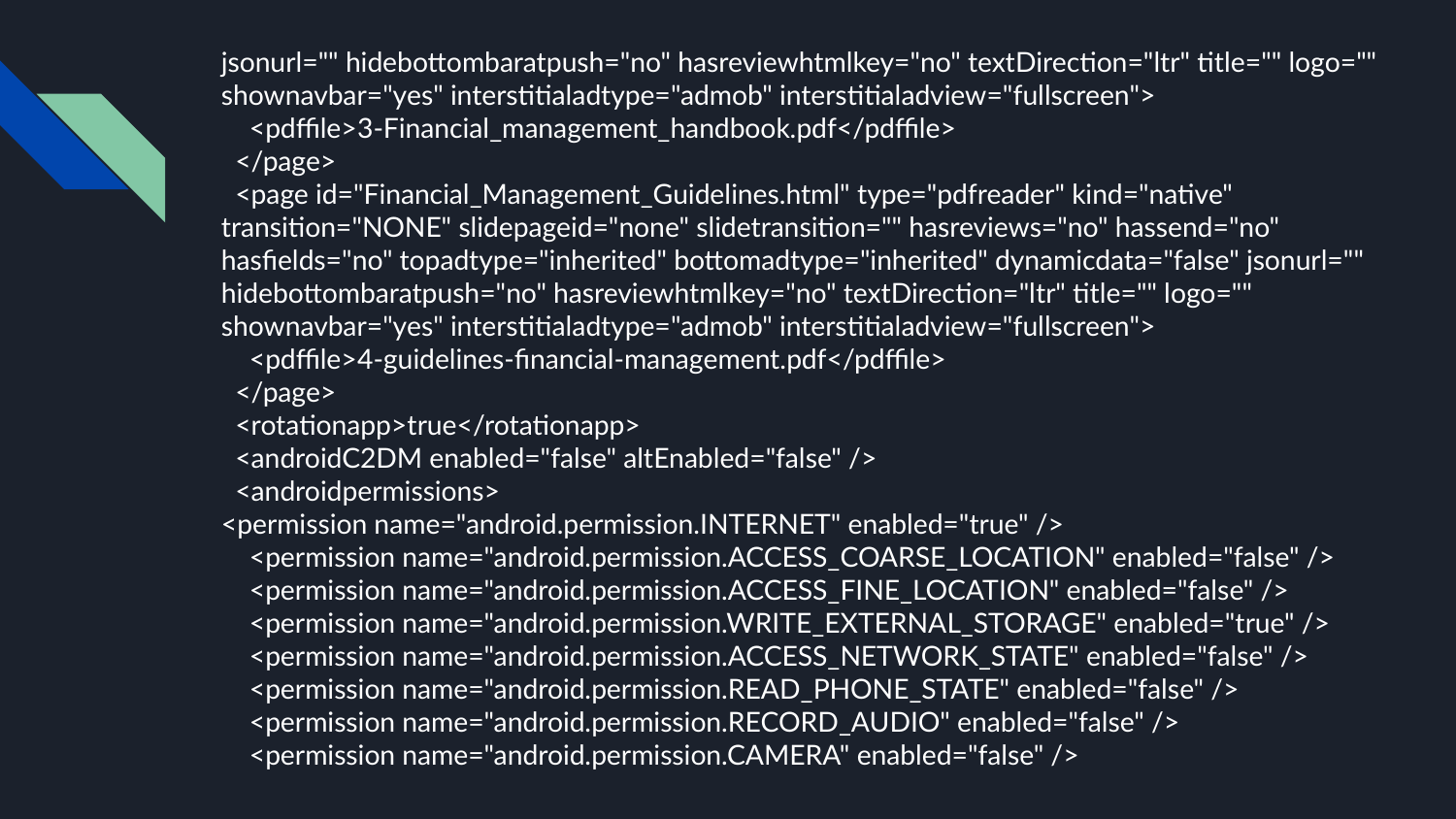

jsonurl="" hidebottombaratpush="no" hasreviewhtmlkey="no" textDirection="ltr" title="" logo="" shownavbar="yes" interstitialadtype="admob" interstitialadview="fullscreen">
    <pdffile>3-Financial_management_handbook.pdf</pdffile>
  </page>
  <page id="Financial_Management_Guidelines.html" type="pdfreader" kind="native" transition="NONE" slidepageid="none" slidetransition="" hasreviews="no" hassend="no" hasfields="no" topadtype="inherited" bottomadtype="inherited" dynamicdata="false" jsonurl="" hidebottombaratpush="no" hasreviewhtmlkey="no" textDirection="ltr" title="" logo="" shownavbar="yes" interstitialadtype="admob" interstitialadview="fullscreen">
    <pdffile>4-guidelines-financial-management.pdf</pdffile>
  </page>
  <rotationapp>true</rotationapp>
  <androidC2DM enabled="false" altEnabled="false" />
  <androidpermissions>
<permission name="android.permission.INTERNET" enabled="true" />
    <permission name="android.permission.ACCESS_COARSE_LOCATION" enabled="false" />
    <permission name="android.permission.ACCESS_FINE_LOCATION" enabled="false" />
    <permission name="android.permission.WRITE_EXTERNAL_STORAGE" enabled="true" />
    <permission name="android.permission.ACCESS_NETWORK_STATE" enabled="false" />
    <permission name="android.permission.READ_PHONE_STATE" enabled="false" />
    <permission name="android.permission.RECORD_AUDIO" enabled="false" />
    <permission name="android.permission.CAMERA" enabled="false" />